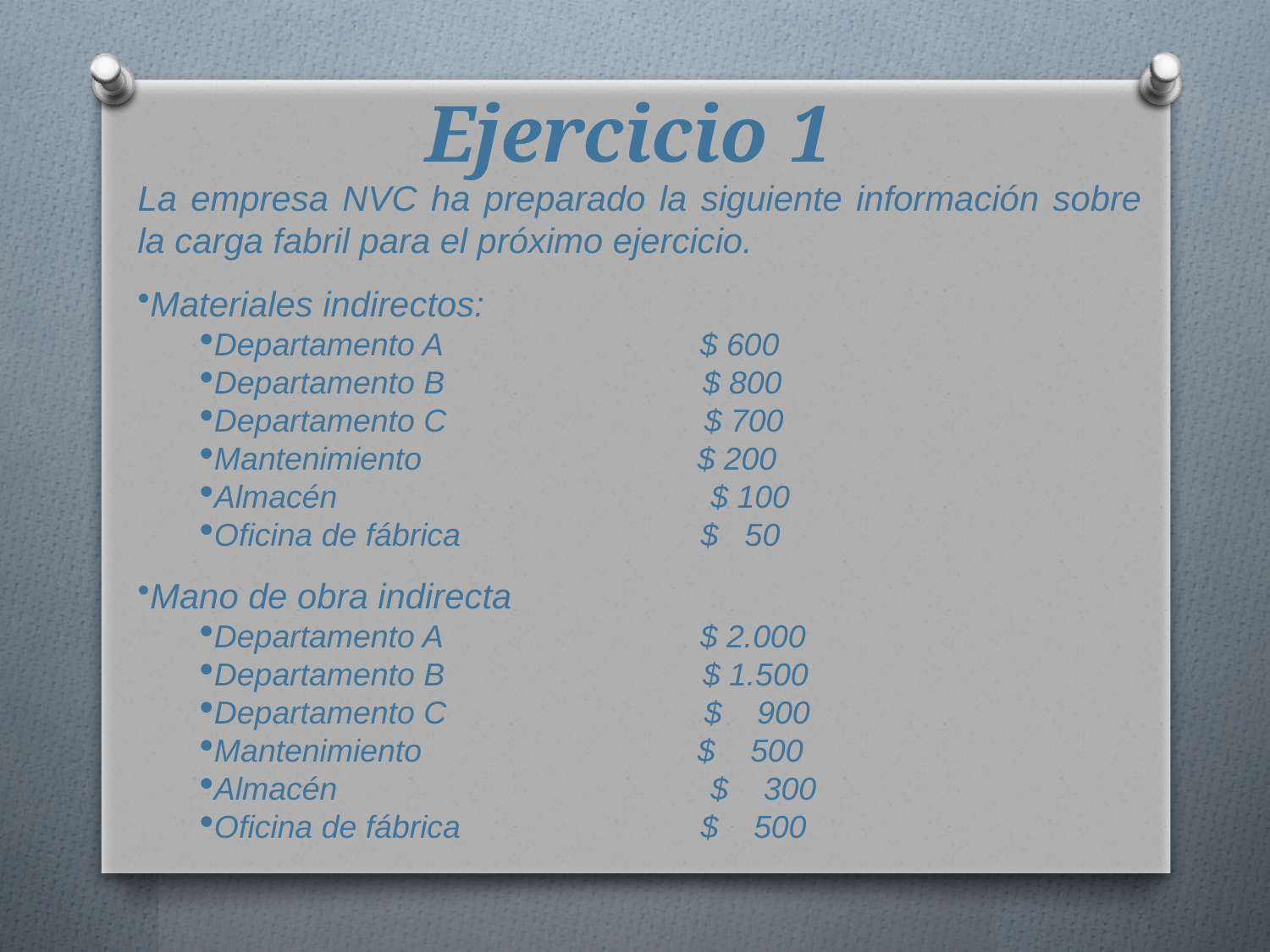

# Ejercicio 1
La empresa NVC ha preparado la siguiente información sobre la carga fabril para el próximo ejercicio.

Materiales indirectos:
Departamento A                             $ 600
Departamento B                             $ 800
Departamento C                             $ 700
Mantenimiento                               $ 200
Almacén                                          $ 100
Oficina de fábrica                           $   50

Mano de obra indirecta
Departamento A                             $ 2.000
Departamento B                             $ 1.500
Departamento C                             $    900
Mantenimiento                               $    500
Almacén                                          $    300
Oficina de fábrica                           $    500